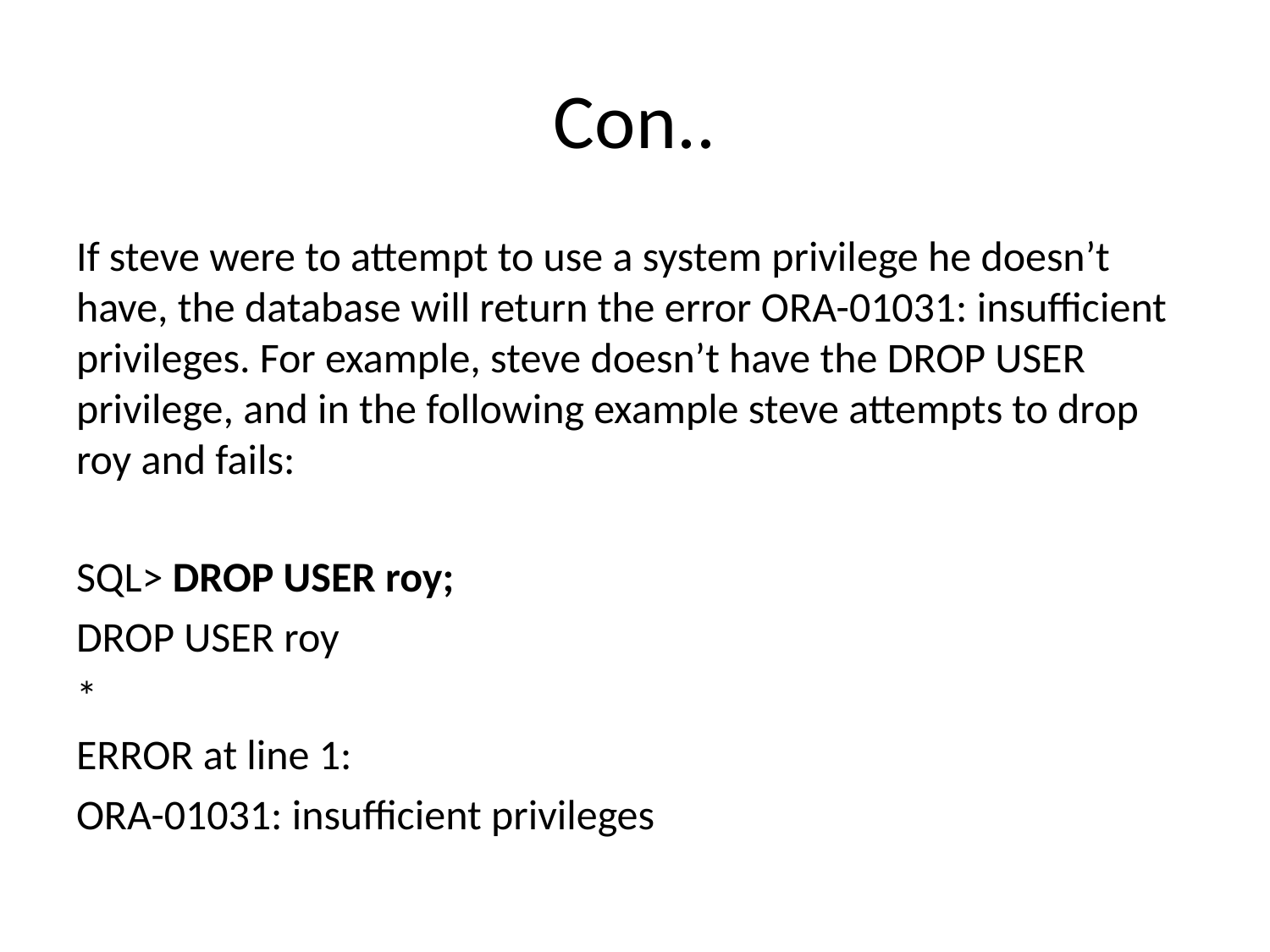

# Con..
If steve were to attempt to use a system privilege he doesn’t have, the database will return the error ORA-01031: insufficient privileges. For example, steve doesn’t have the DROP USER privilege, and in the following example steve attempts to drop roy and fails:

SQL> DROP USER roy;
DROP USER roy
*
ERROR at line 1:
ORA-01031: insufficient privileges